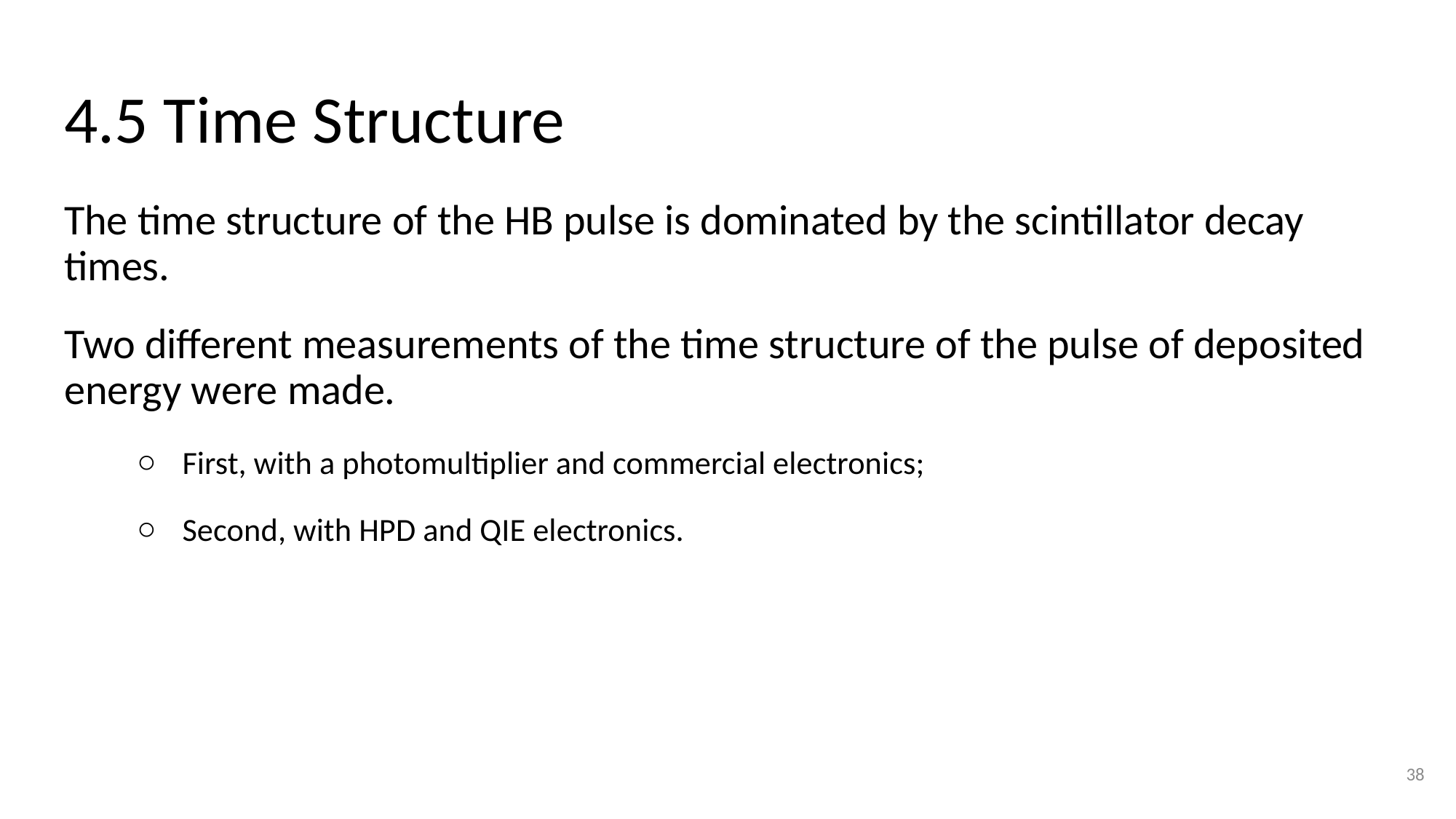

# 4.5 Time Structure
The time structure of the HB pulse is dominated by the scintillator decay times.
Two different measurements of the time structure of the pulse of deposited energy were made.
First, with a photomultiplier and commercial electronics;
Second, with HPD and QIE electronics.

38